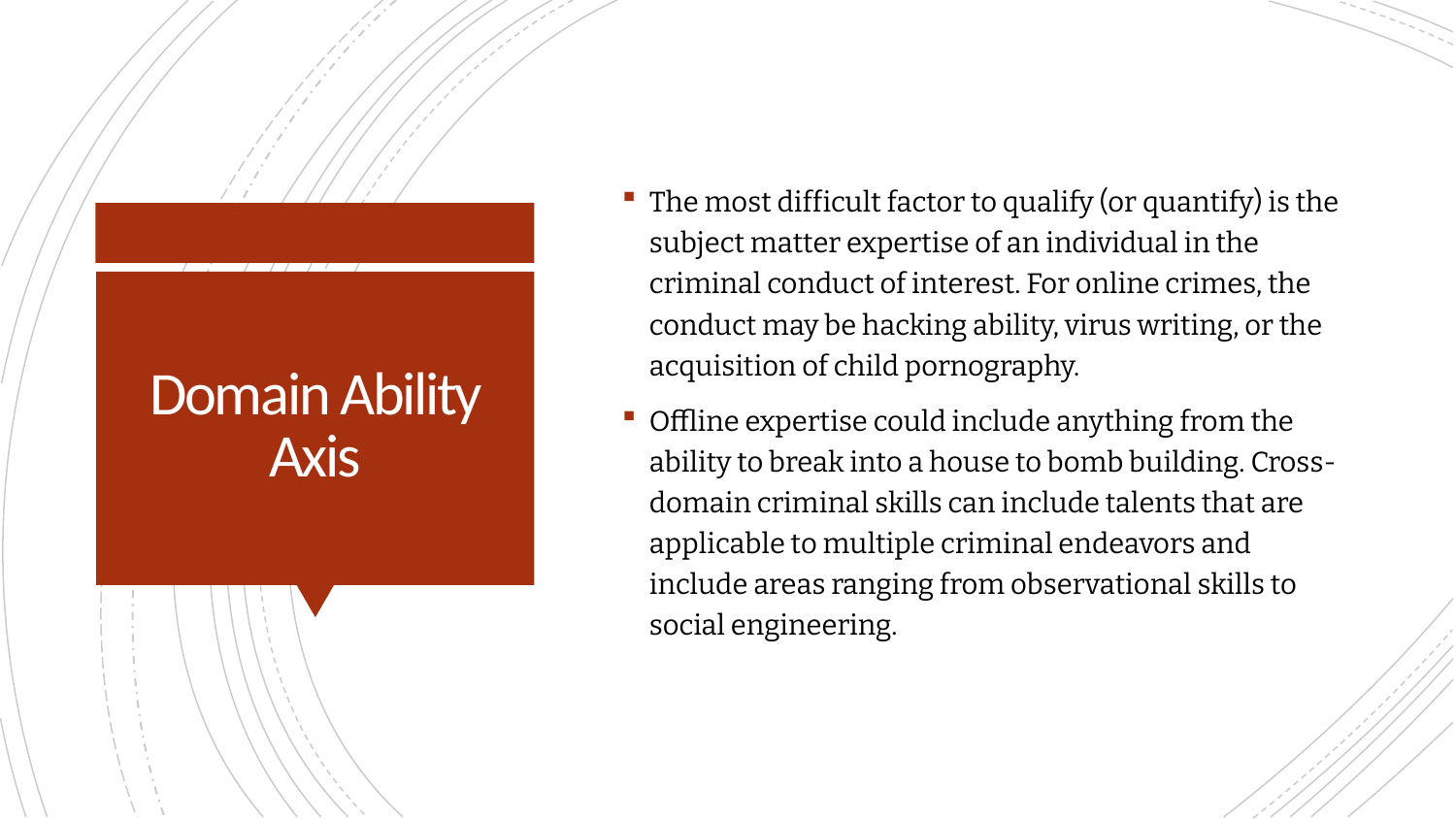

The most difficult factor to qualify (or quantify) is the subject matter expertise of an individual in the criminal conduct of interest. For online crimes, the conduct may be hacking ability, virus writing, or the acquisition of child pornography.
Offline expertise could include anything from the ability to break into a house to bomb building. Cross-domain criminal skills can include talents that are applicable to multiple criminal endeavors and include areas ranging from observational skills to social engineering.
# Domain Ability Axis